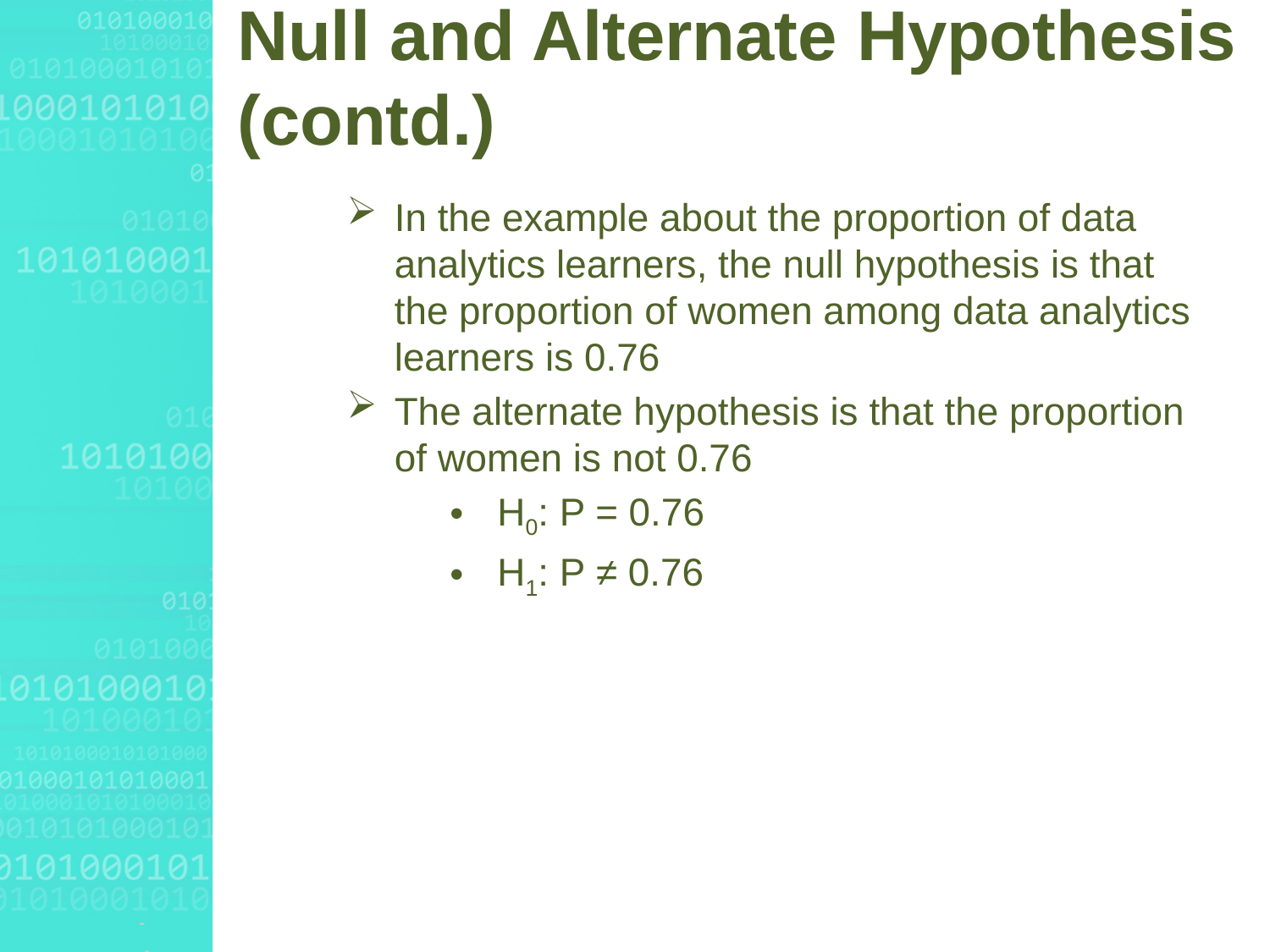

# Null and Alternate Hypothesis (contd.)
In the example about the proportion of data analytics learners, the null hypothesis is that the proportion of women among data analytics learners is 0.76
The alternate hypothesis is that the proportion of women is not 0.76
H0: P = 0.76
H1: P ≠ 0.76